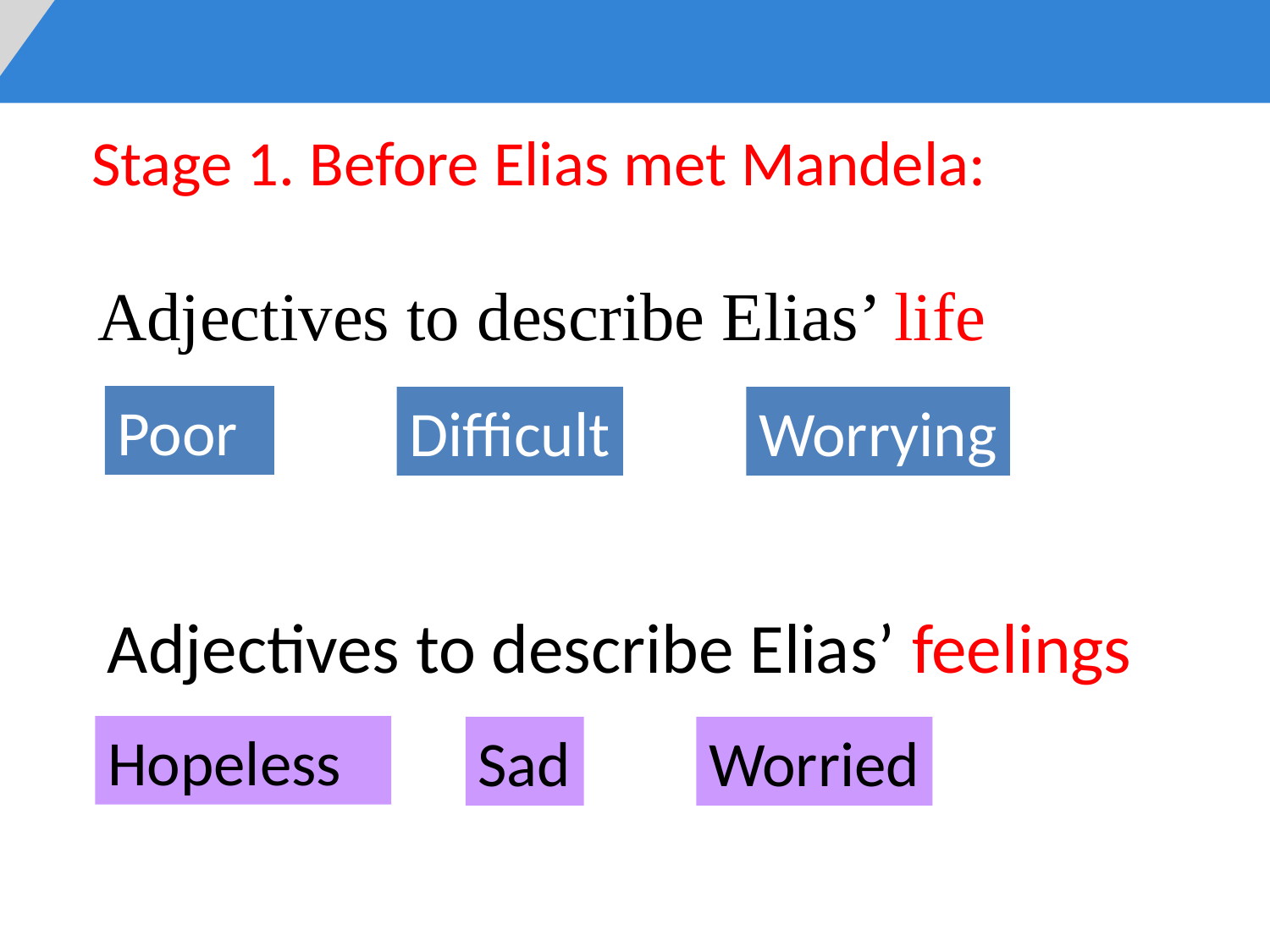

Stage 1. Before Elias met Mandela:
Adjectives to describe Elias’ life
Poor
Difficult
Worrying
Adjectives to describe Elias’ feelings
Hopeless
Sad
Worried